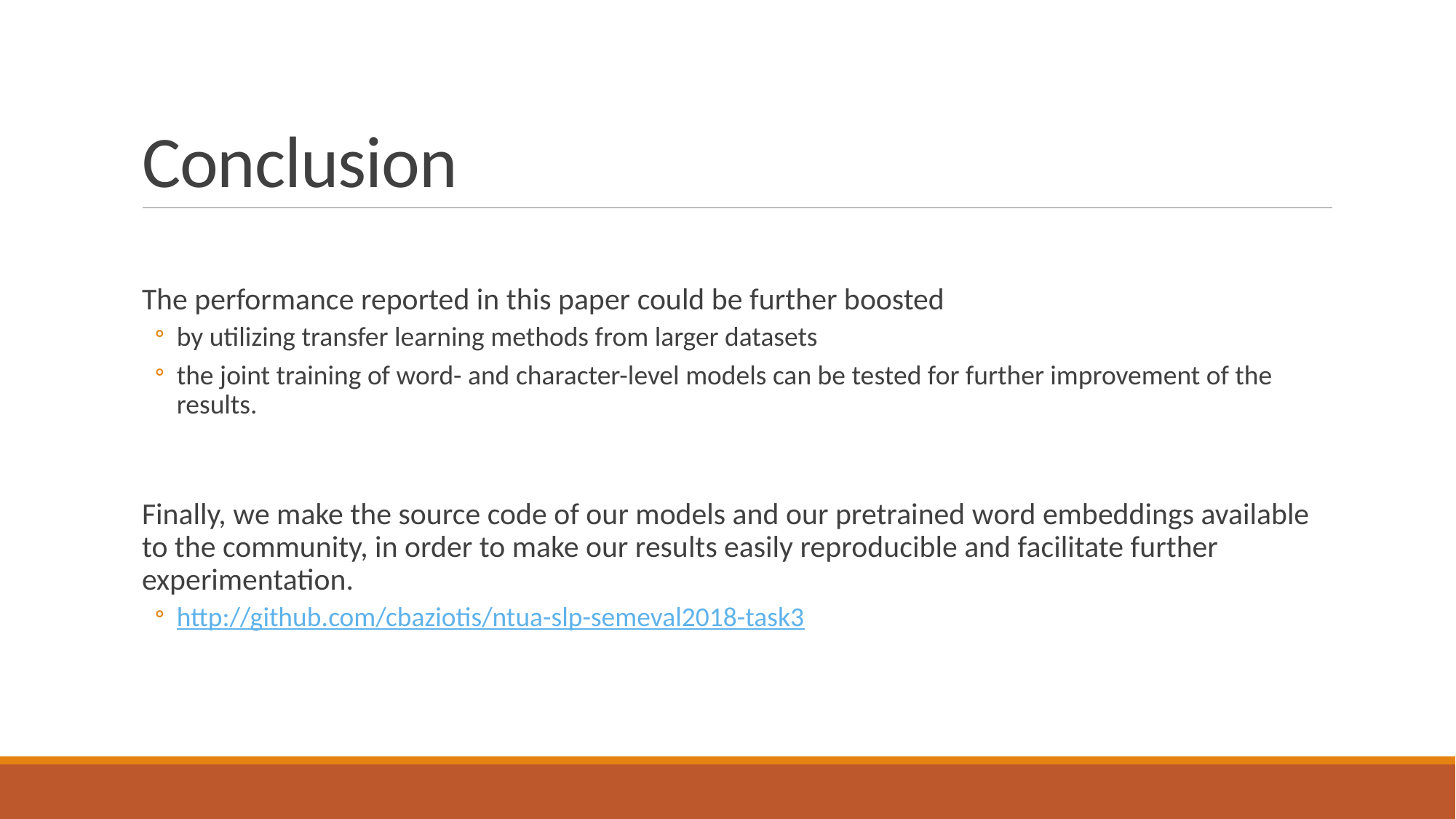

# Conclusion

The performance reported in this paper could be further boosted
by utilizing transfer learning methods from larger datasets
the joint training of word- and character-level models can be tested for further improvement of the results.

Finally, we make the source code of our models and our pretrained word embeddings available to the community, in order to make our results easily reproducible and facilitate further experimentation.
http://github.com/cbaziotis/ntua-slp-semeval2018-task3